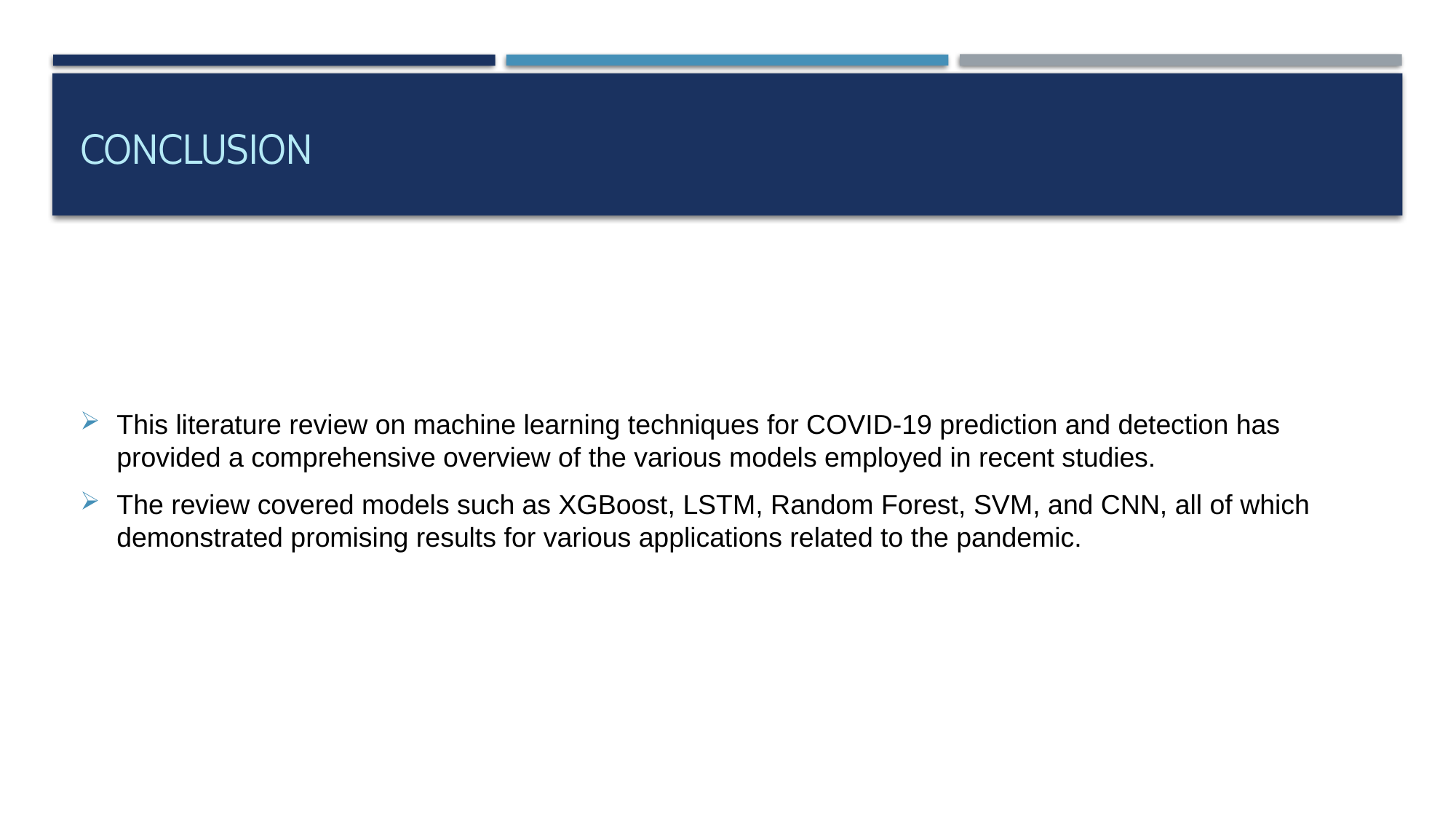

# Conclusion
This literature review on machine learning techniques for COVID-19 prediction and detection has provided a comprehensive overview of the various models employed in recent studies.
The review covered models such as XGBoost, LSTM, Random Forest, SVM, and CNN, all of which demonstrated promising results for various applications related to the pandemic.